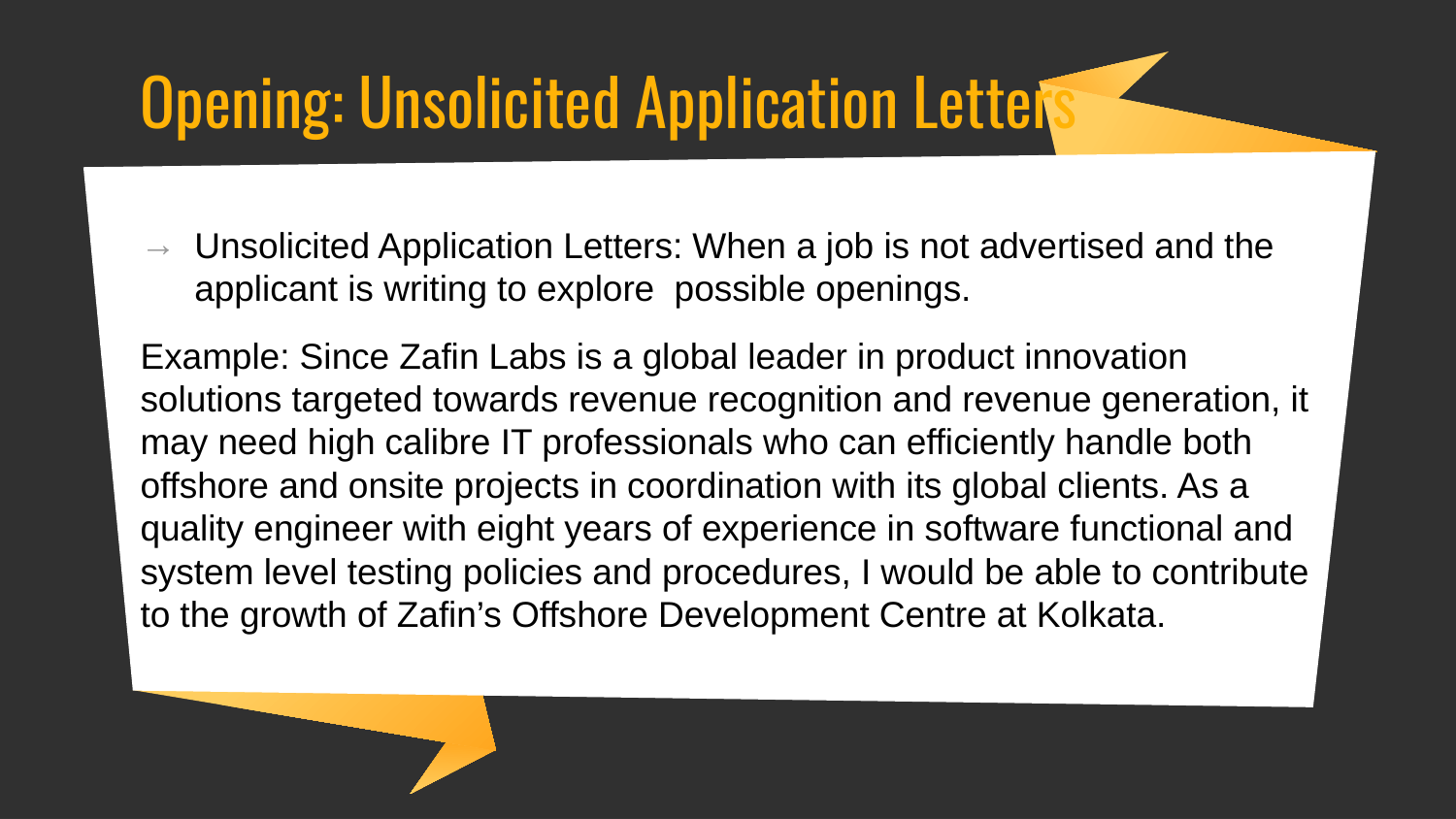

# Opening: Unsolicited Application Letters
Unsolicited Application Letters: When a job is not advertised and the applicant is writing to explore  possible openings.
Example: Since Zafin Labs is a global leader in product innovation solutions targeted towards revenue recognition and revenue generation, it may need high calibre IT professionals who can efficiently handle both offshore and onsite projects in coordination with its global clients. As a quality engineer with eight years of experience in software functional and system level testing policies and procedures, I would be able to contribute to the growth of Zafin’s Offshore Development Centre at Kolkata.